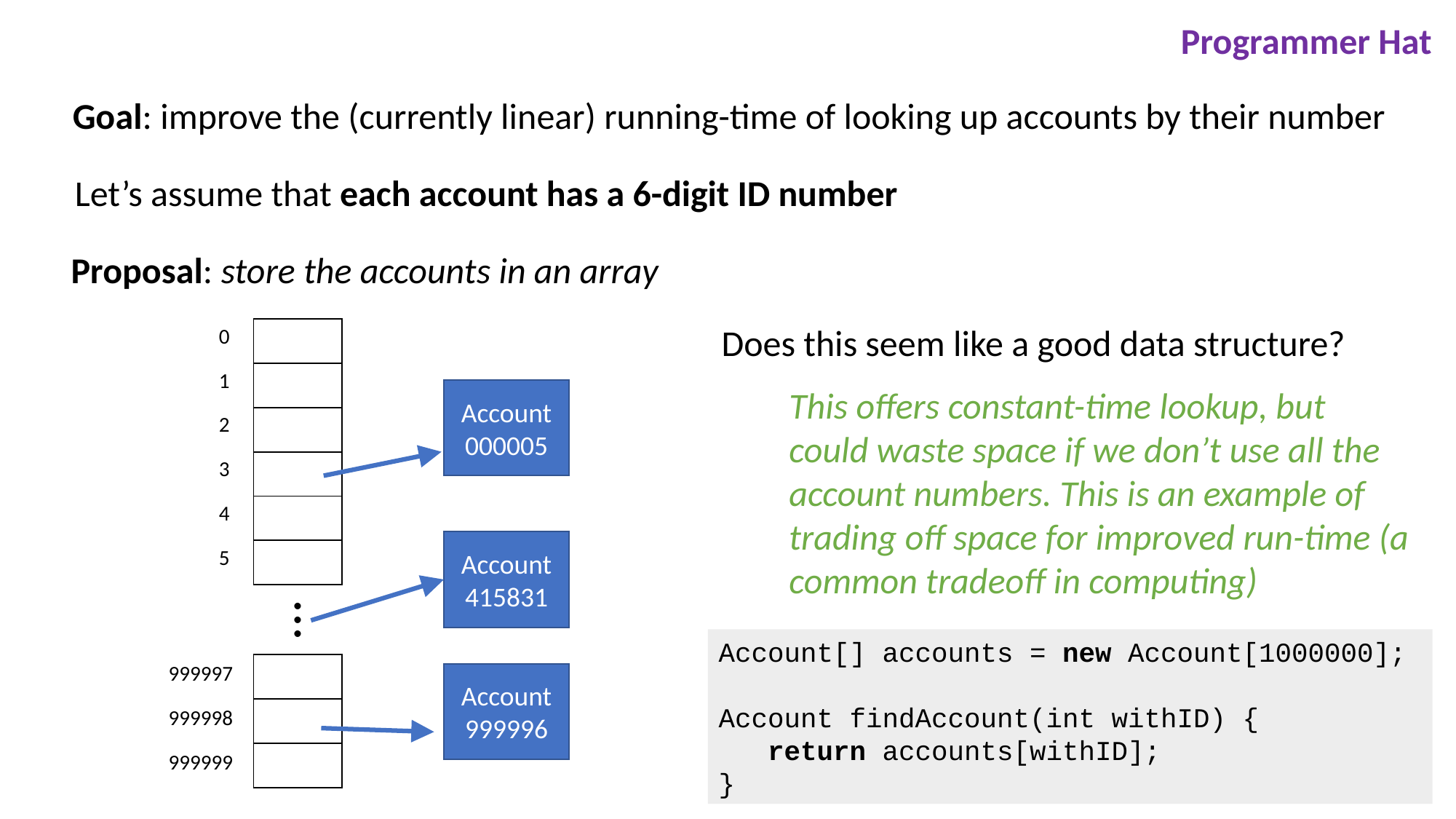

Programmer Hat
Goal: improve the (currently linear) running-time of looking up accounts by their number
Let’s assume that each account has a 6-digit ID number
Proposal: store the accounts in an array
Does this seem like a good data structure?
|  |
| --- |
|  |
|  |
|  |
|  |
|  |
| 0 |
| --- |
| 1 |
| 2 |
| 3 |
| 4 |
| 5 |
This offers constant-time lookup, but could waste space if we don’t use all the account numbers. This is an example of trading off space for improved run-time (a common tradeoff in computing)
Account
000005
Account
415831
...
Account[] accounts = new Account[1000000];

Account findAccount(int withID) {
   return accounts[withID];
}
|  |
| --- |
|  |
|  |
| 999997 |
| --- |
| 999998 |
| 999999 |
Account
999996